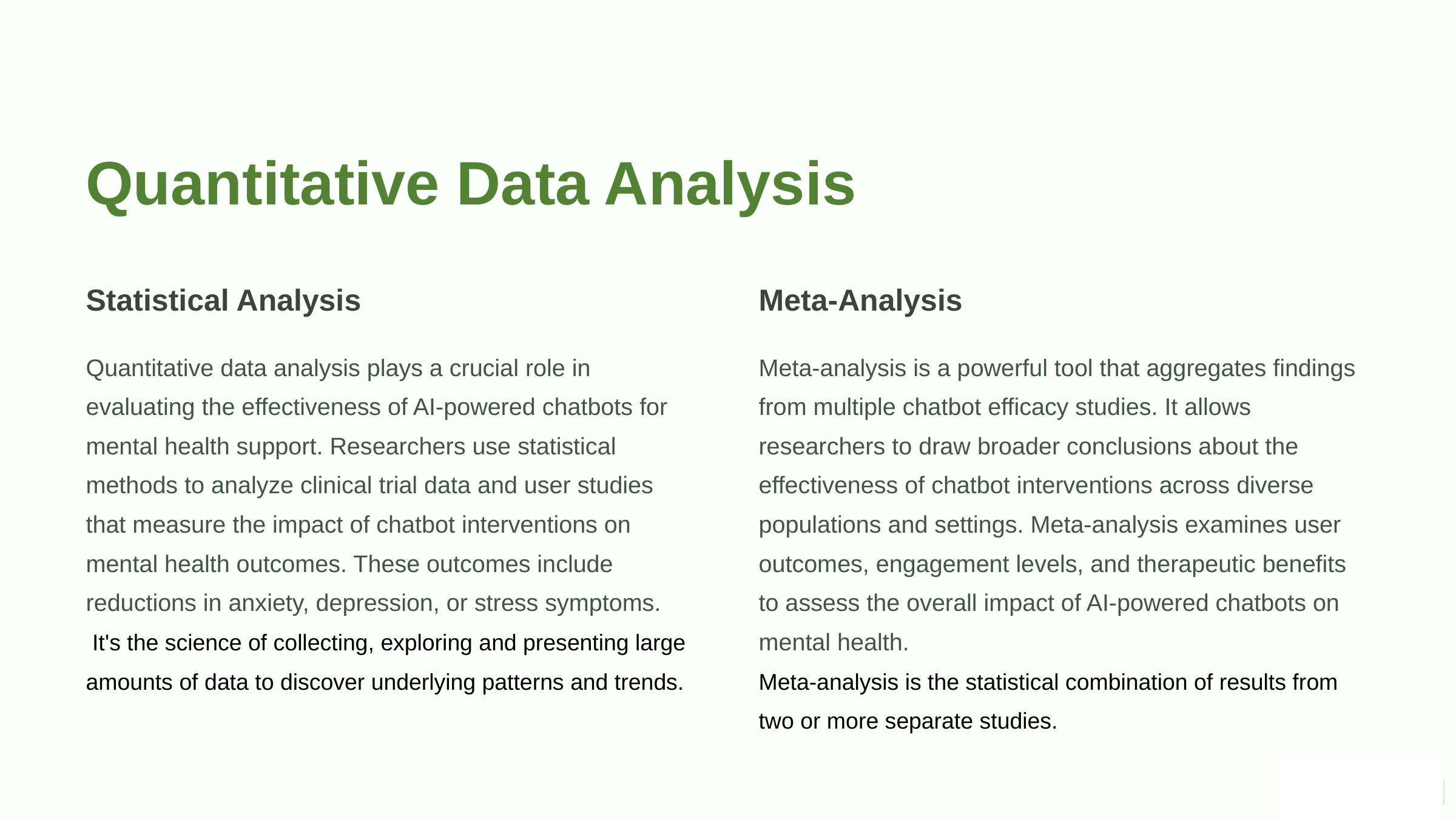

Quantitative Data Analysis

Statistical Analysis
Meta-Analysis
Quantitative data analysis plays a crucial role in evaluating the effectiveness of AI-powered chatbots for mental health support. Researchers use statistical methods to analyze clinical trial data and user studies that measure the impact of chatbot interventions on mental health outcomes. These outcomes include reductions in anxiety, depression, or stress symptoms.  It's the science of collecting, exploring and presenting large amounts of data to discover underlying patterns and trends.
Meta-analysis is a powerful tool that aggregates findings from multiple chatbot efficacy studies. It allows researchers to draw broader conclusions about the effectiveness of chatbot interventions across diverse populations and settings. Meta-analysis examines user outcomes, engagement levels, and therapeutic benefits to assess the overall impact of AI-powered chatbots on mental health.
Meta-analysis is the statistical combination of results from two or more separate studies.